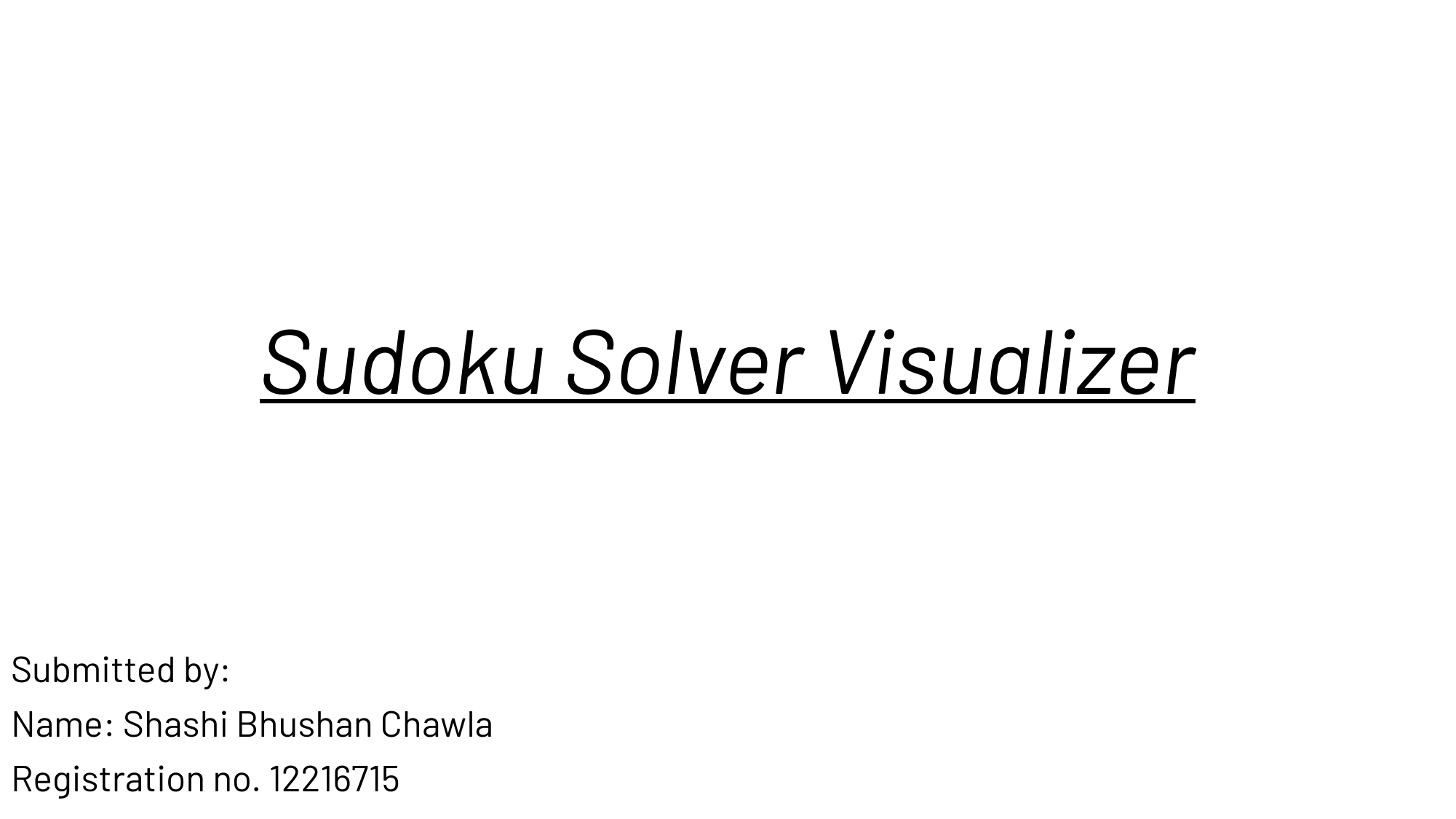

# Sudoku Solver Visualizer
Submitted by:
Name: Shashi Bhushan Chawla
Registration no. 12216715